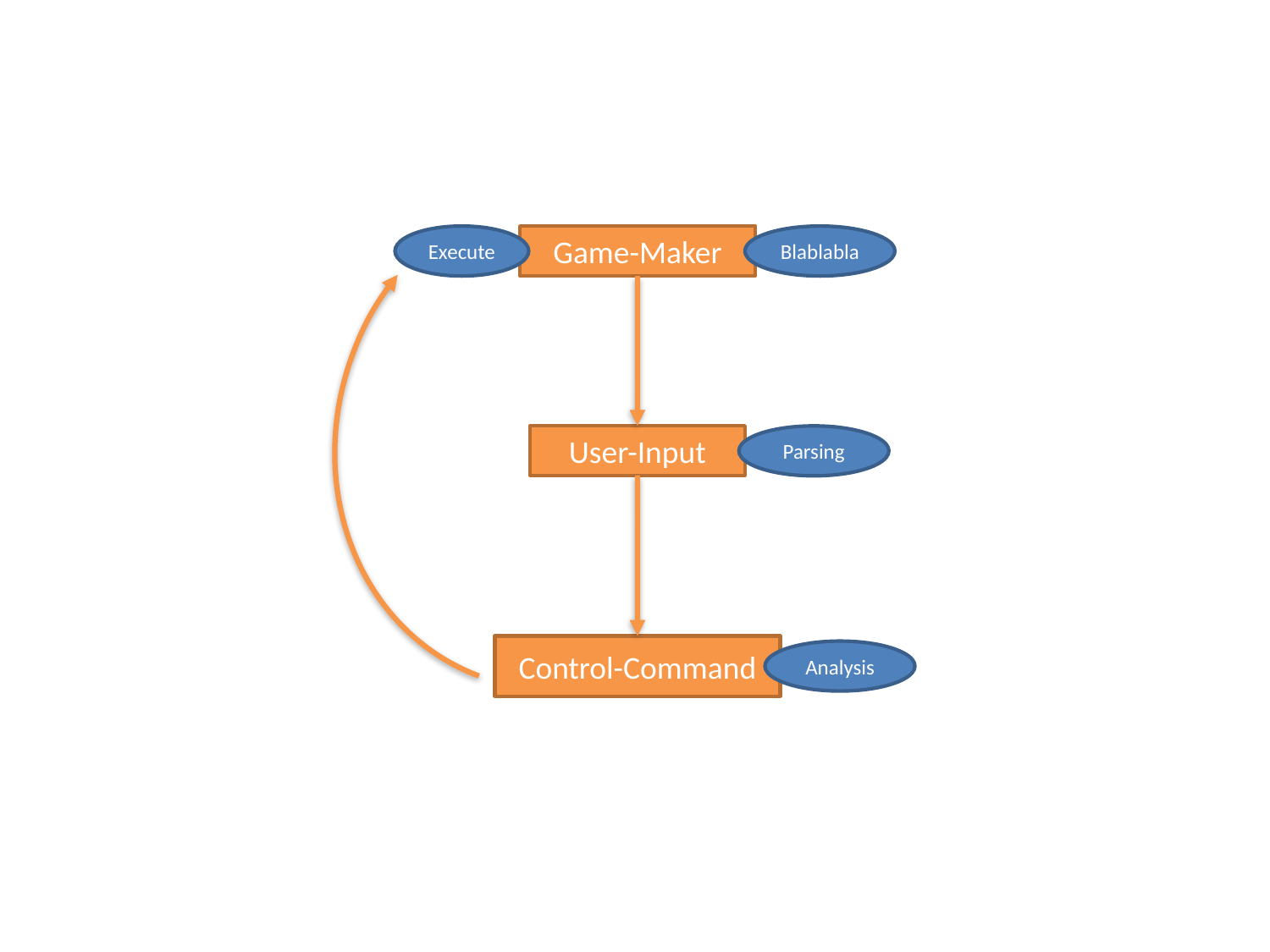

Execute
Game-Maker
Blablabla
User-Input
Parsing
Control-Command
Analysis